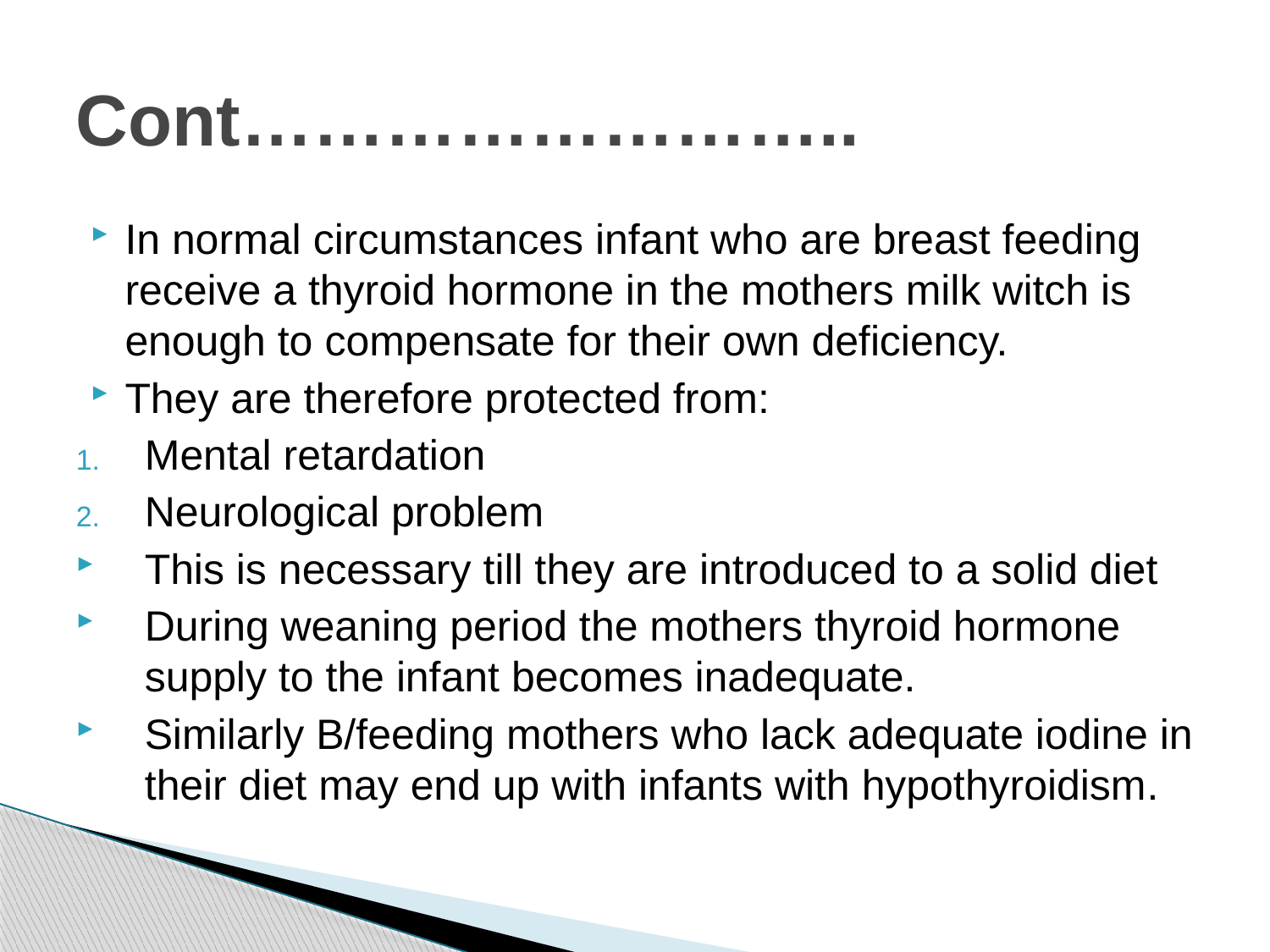

# Cont……………………..
In normal circumstances infant who are breast feeding receive a thyroid hormone in the mothers milk witch is enough to compensate for their own deficiency.
They are therefore protected from:
Mental retardation
Neurological problem
This is necessary till they are introduced to a solid diet
During weaning period the mothers thyroid hormone supply to the infant becomes inadequate.
Similarly B/feeding mothers who lack adequate iodine in their diet may end up with infants with hypothyroidism.